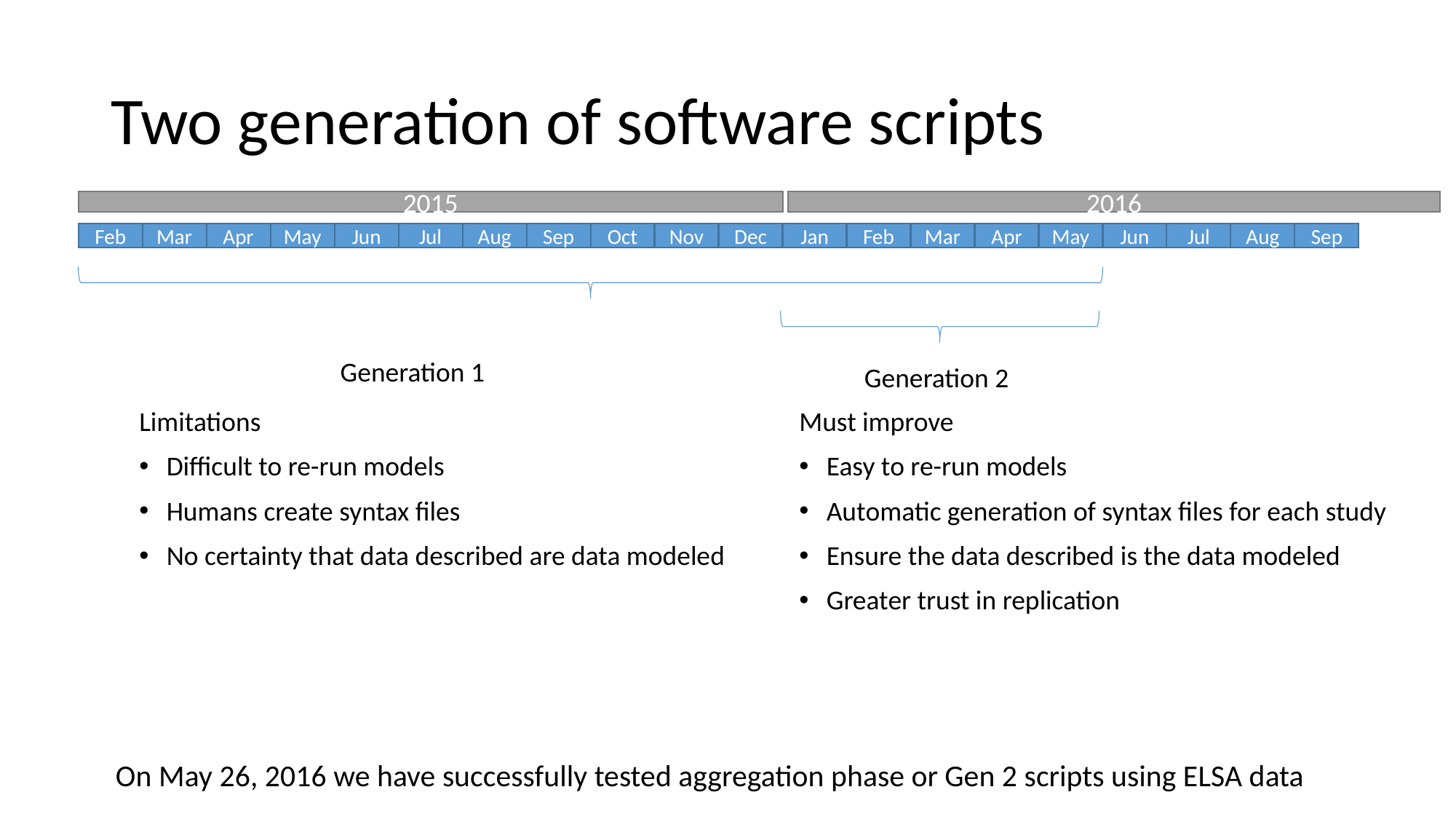

# Two generation of software scripts

2016
2015
Feb
Mar
Apr
May
Jun
Jul
Aug
Sep
Oct
Nov
Dec
Jan
Feb
Mar
Apr
May
Jun
Jul
Aug
Sep
Generation 1
Generation 2
Limitations
Difficult to re-run models
Humans create syntax files
No certainty that data described are data modeled

Must improve
Easy to re-run models
Automatic generation of syntax files for each study
Ensure the data described is the data modeled
Greater trust in replication
On May 26, 2016 we have successfully tested aggregation phase or Gen 2 scripts using ELSA data